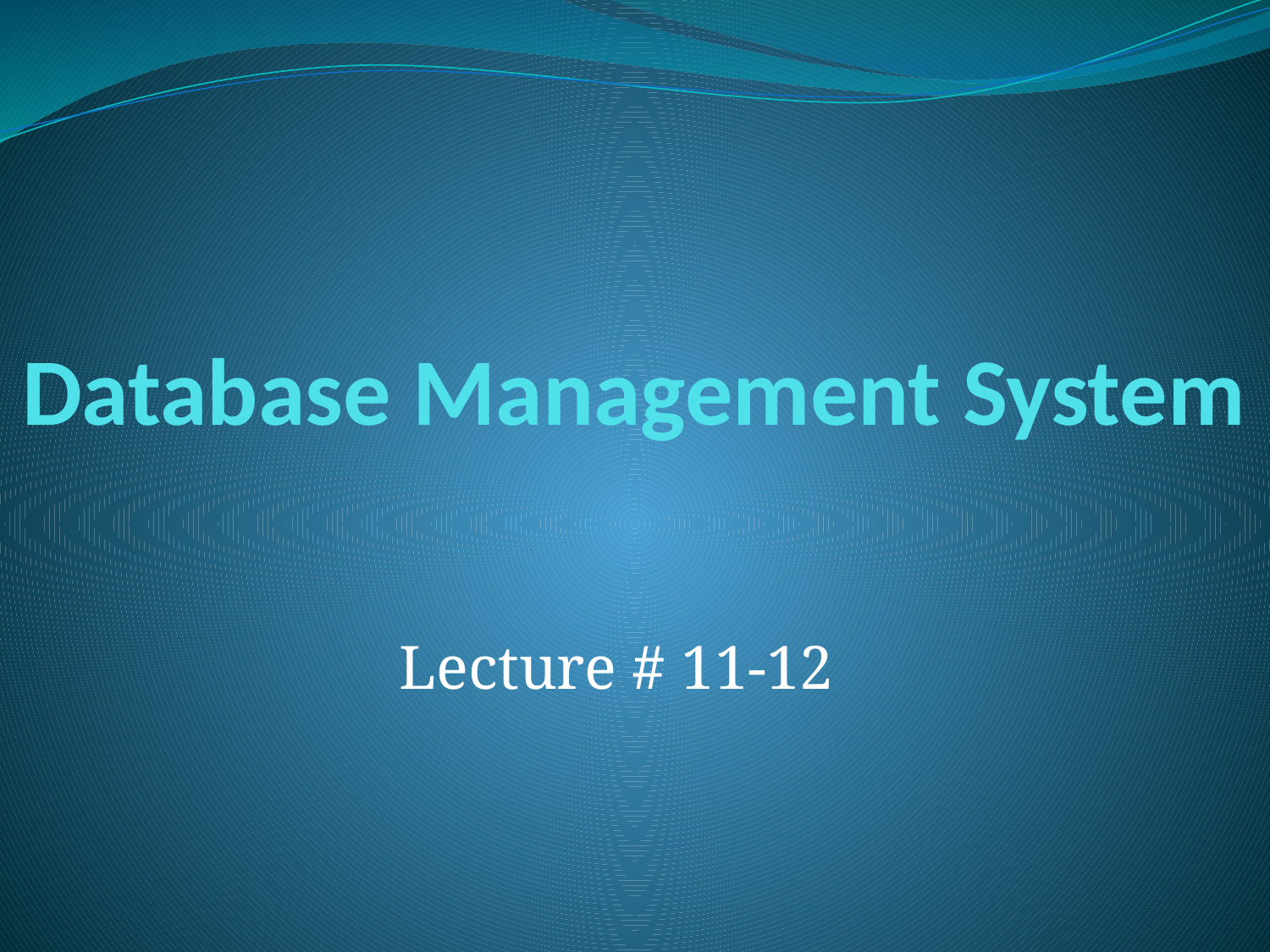

# Database Management System

Lecture # 11-12